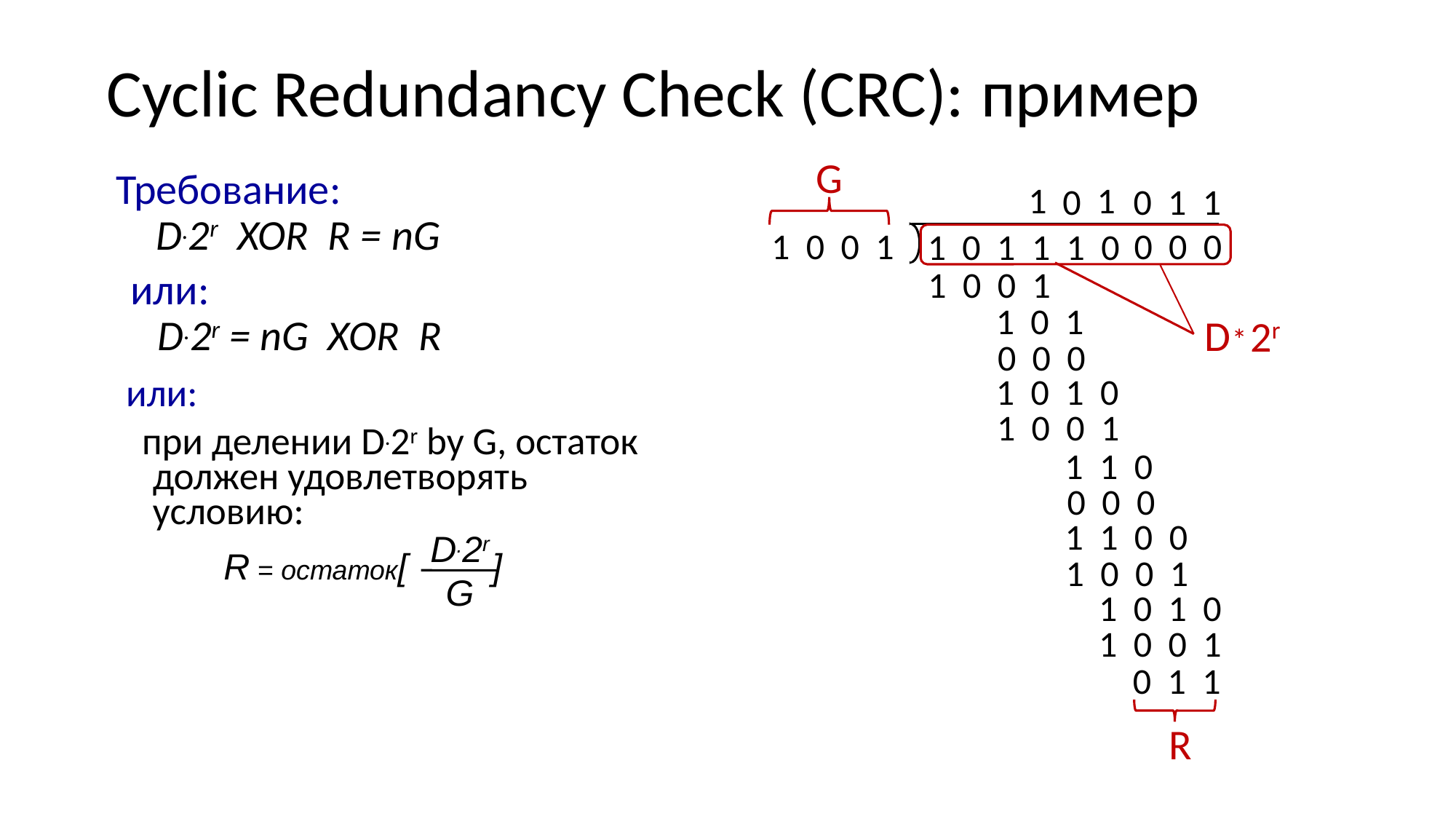

# Cyclic Redundancy Check (CRC): пример
G

1  0  0  1
Требование:
D.2r  XOR  R = nG
1
1
0
  0  1  1
0  0  0
1  0  1  1  1  0

1  0  0  1
или:
D.2r = nG  XOR  R
1  0  1
D
2r
*
0  0  0
1  0  1  0
или:
  при делении D.2r by G, остаток должен удовлетворять условию:
1  0  0  1
1  1  0
0  0  0
1  1  0  0
1  0  0  1
1  0  1  0
1  0  0  1
0  1  1
D.2r
G
R = остаток[           ]

R